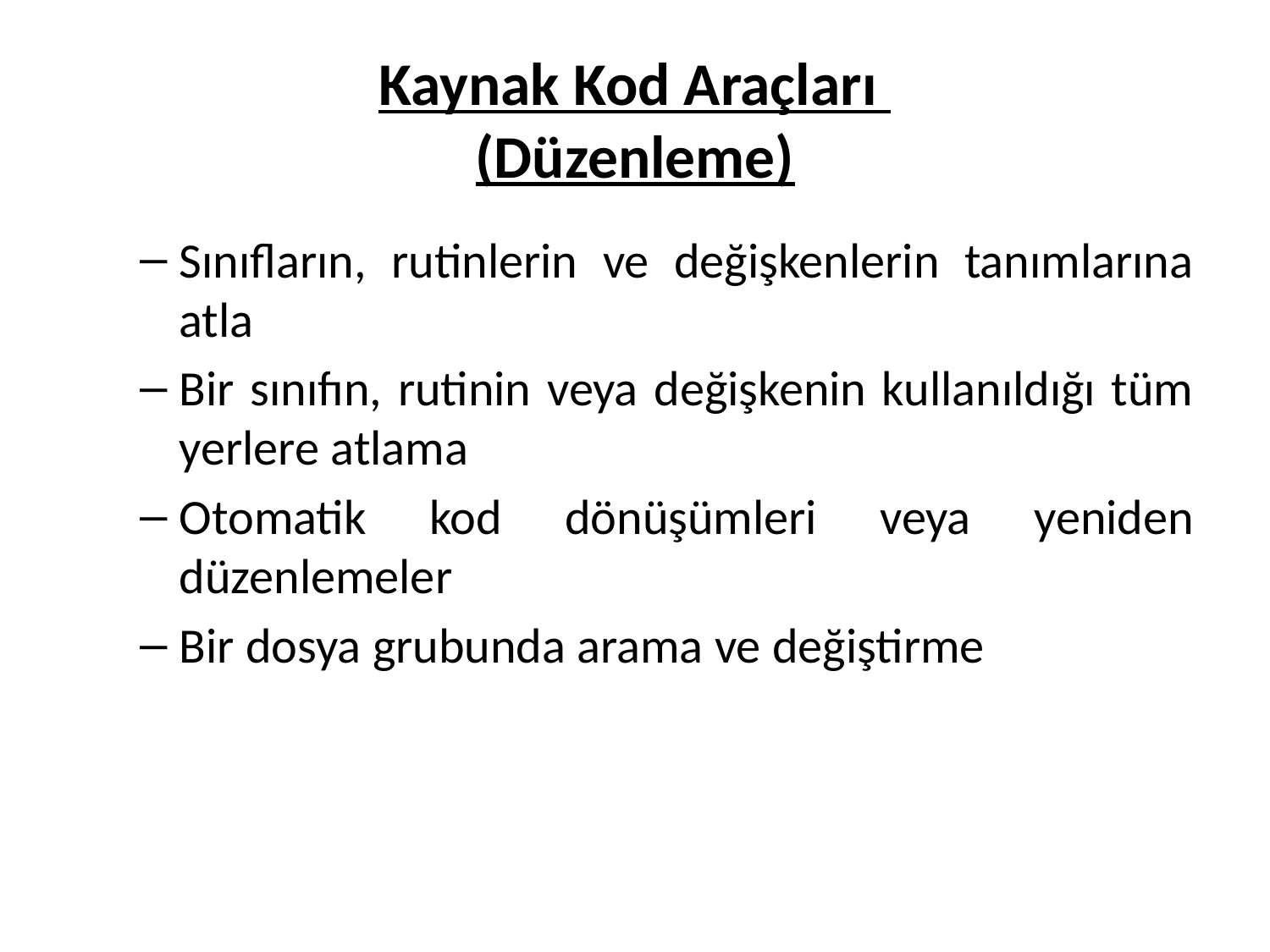

# Kaynak Kod Araçları (Düzenleme)
Sınıfların, rutinlerin ve değişkenlerin tanımlarına atla
Bir sınıfın, rutinin veya değişkenin kullanıldığı tüm yerlere atlama
Otomatik kod dönüşümleri veya yeniden düzenlemeler
Bir dosya grubunda arama ve değiştirme